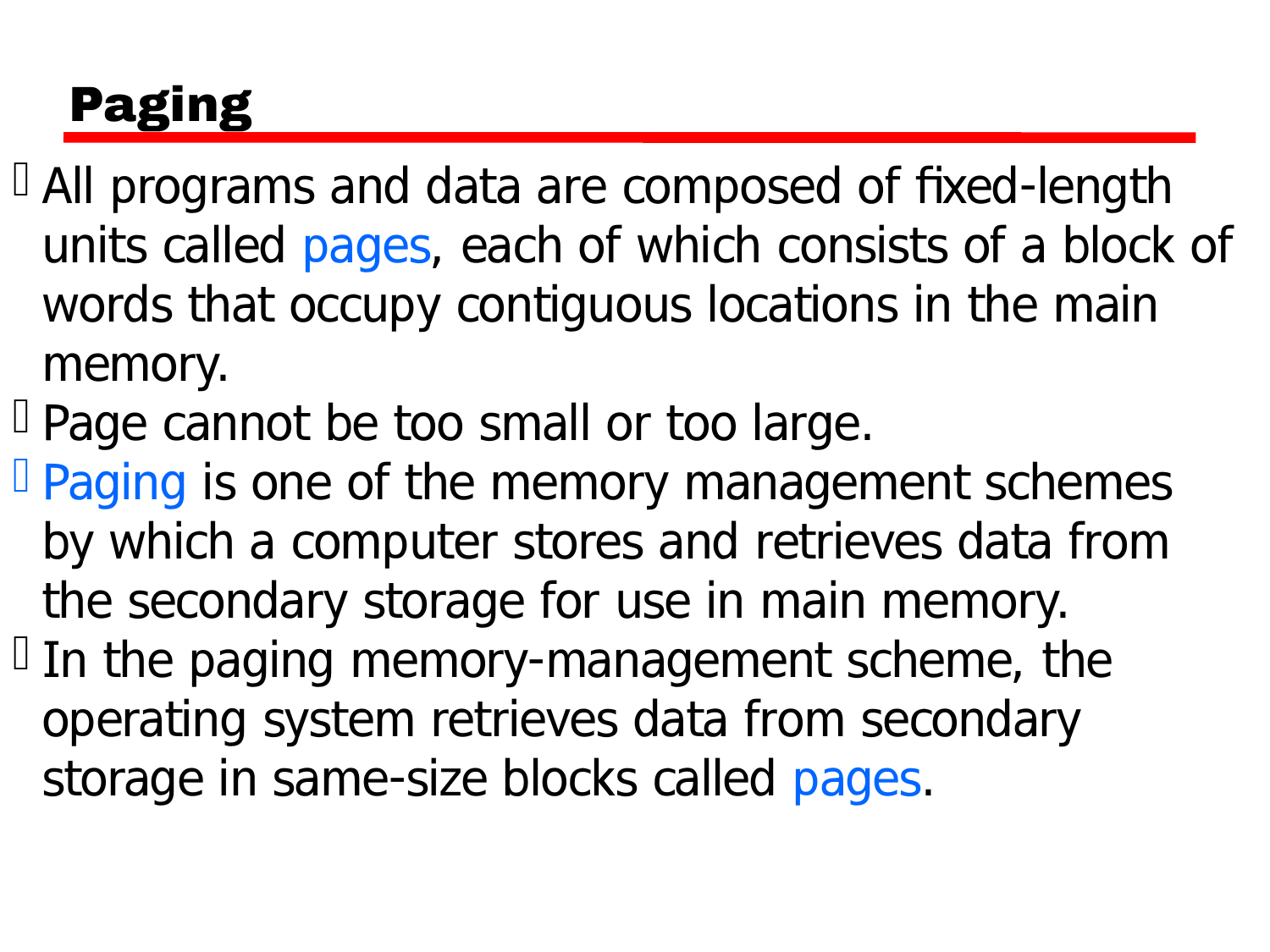

Paging
All programs and data are composed of fixed-length units called pages, each of which consists of a block of words that occupy contiguous locations in the main memory.
Page cannot be too small or too large.
Paging is one of the memory management schemes by which a computer stores and retrieves data from the secondary storage for use in main memory.
In the paging memory-management scheme, the operating system retrieves data from secondary storage in same-size blocks called pages.